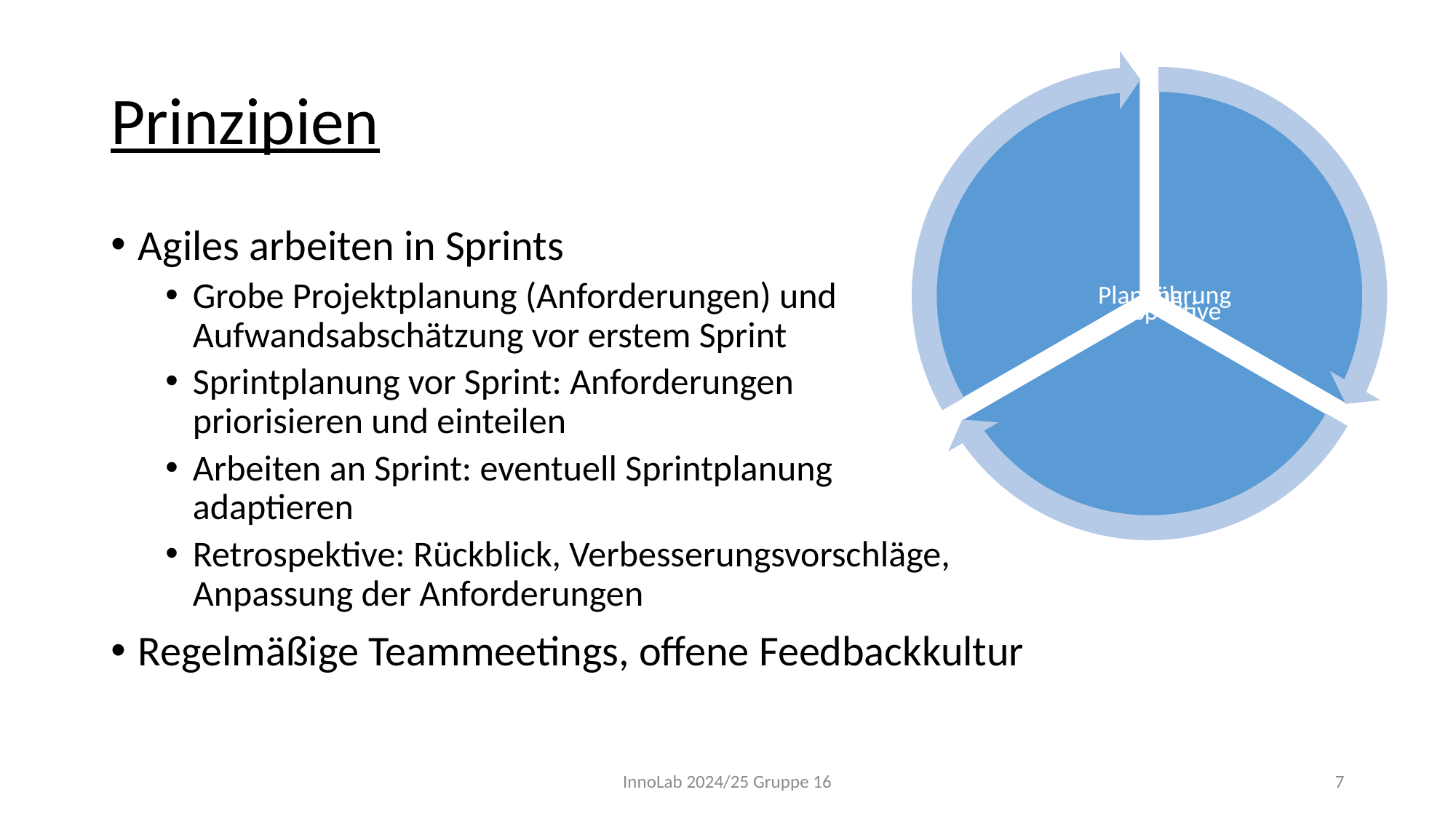

# Prinzipien
Durchführung
Retrospektive
Planung
Agiles arbeiten in Sprints
Grobe Projektplanung (Anforderungen) und
Aufwandsabschätzung vor erstem Sprint
Sprintplanung vor Sprint: Anforderungen
priorisieren und einteilen
Arbeiten an Sprint: eventuell Sprintplanung
adaptieren
Retrospektive: Rückblick, Verbesserungsvorschläge,
Anpassung der Anforderungen
Regelmäßige Teammeetings, offene Feedbackkultur

InnoLab 2024/25 Gruppe 16
7